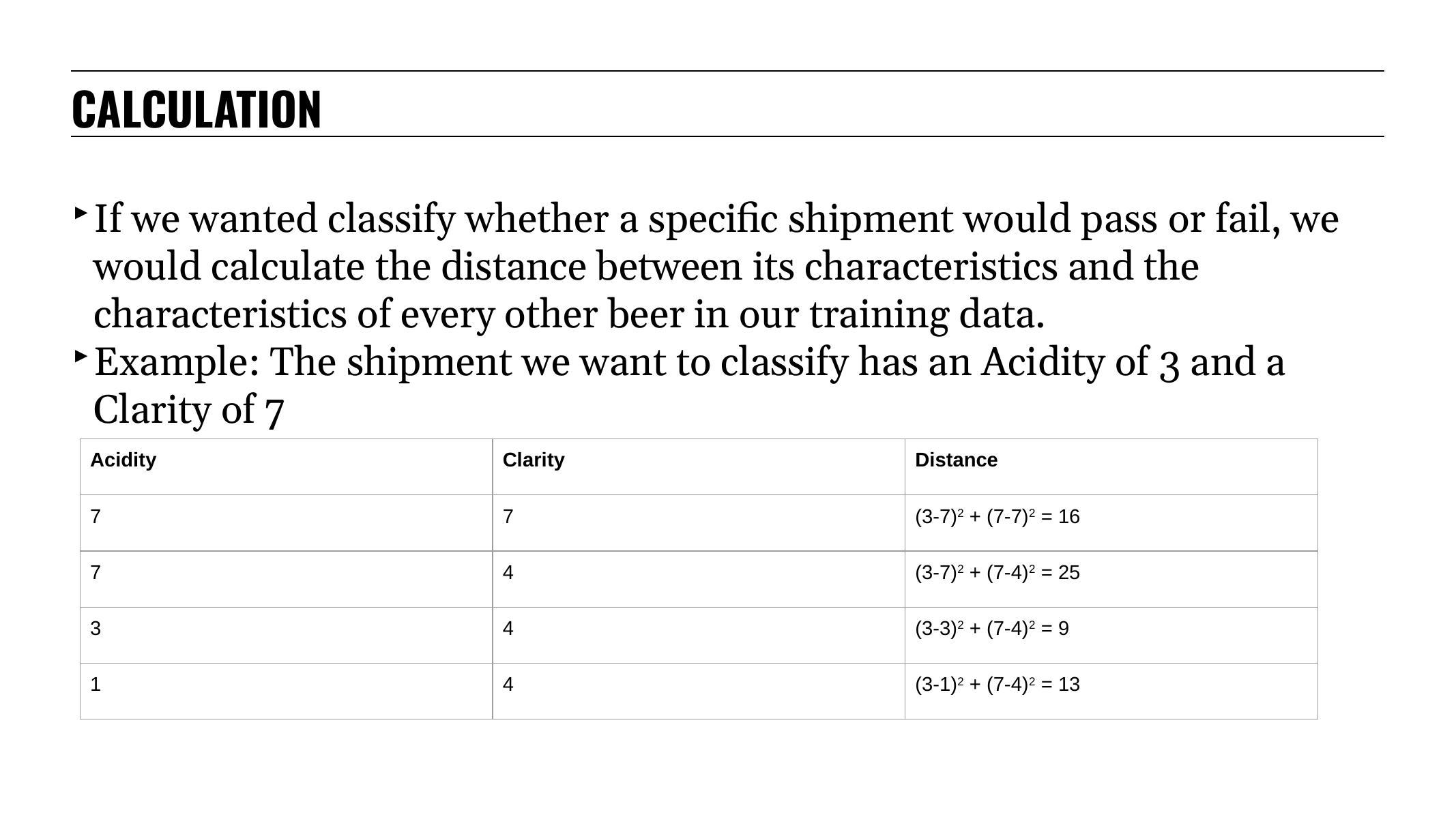

CALCULATION

If we wanted classify whether a specific shipment would pass or fail, we would calculate the distance between its characteristics and the characteristics of every other beer in our training data.
Example: The shipment we want to classify has an Acidity of 3 and a Clarity of 7
| Acidity | Clarity | Distance |
| --- | --- | --- |
| 7 | 7 | (3-7)2 + (7-7)2 = 16 |
| 7 | 4 | (3-7)2 + (7-4)2 = 25 |
| 3 | 4 | (3-3)2 + (7-4)2 = 9 |
| 1 | 4 | (3-1)2 + (7-4)2 = 13 |